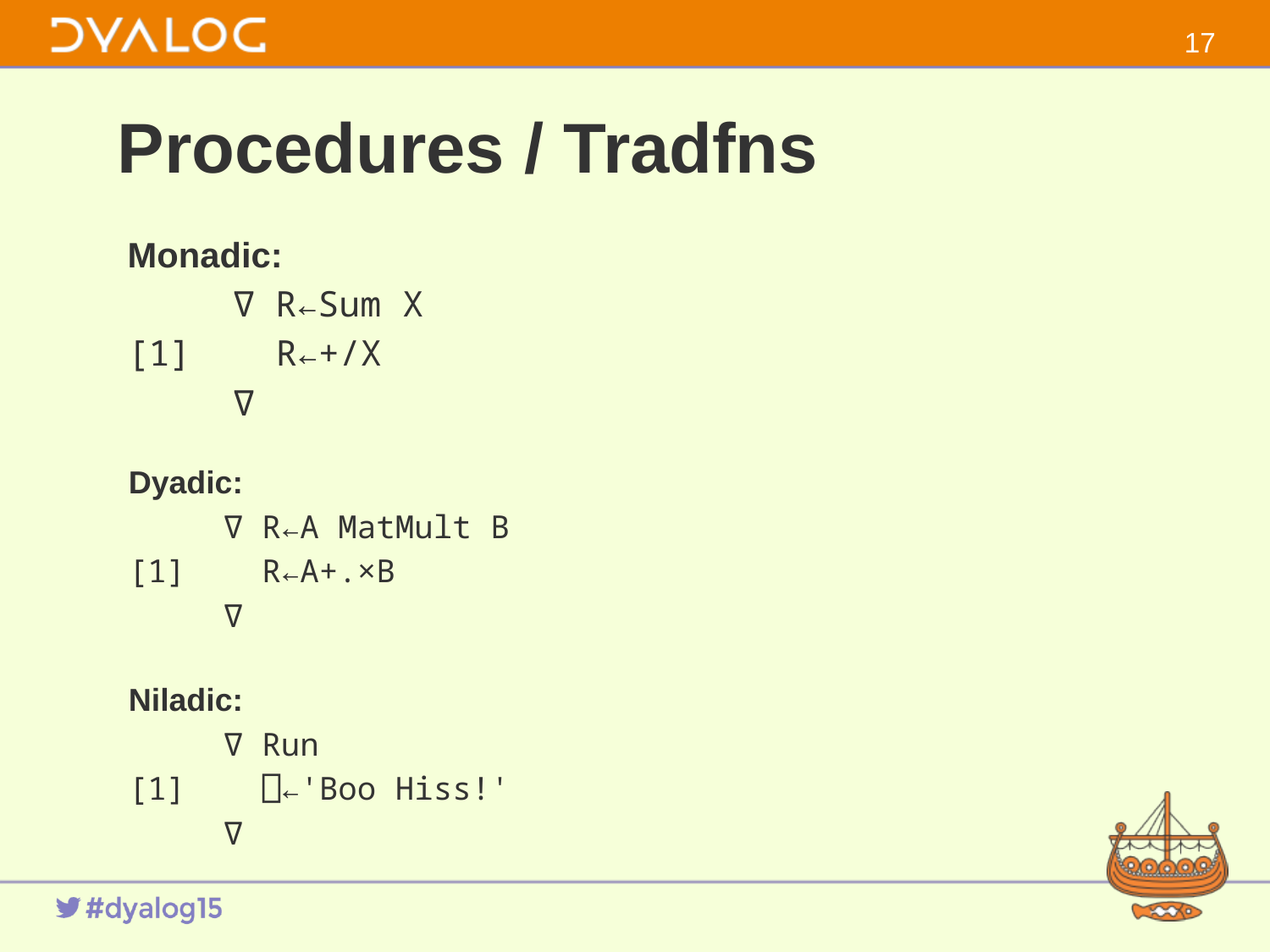

17
# Procedures / Tradfns
Monadic:
     ∇ R←Sum X
[1]    R←+/X
     ∇
Dyadic:
     ∇ R←A MatMult B
[1]    R←A+.×B
     ∇
Niladic:
     ∇ Run
[1]    ⎕←'Boo Hiss!'
     ∇